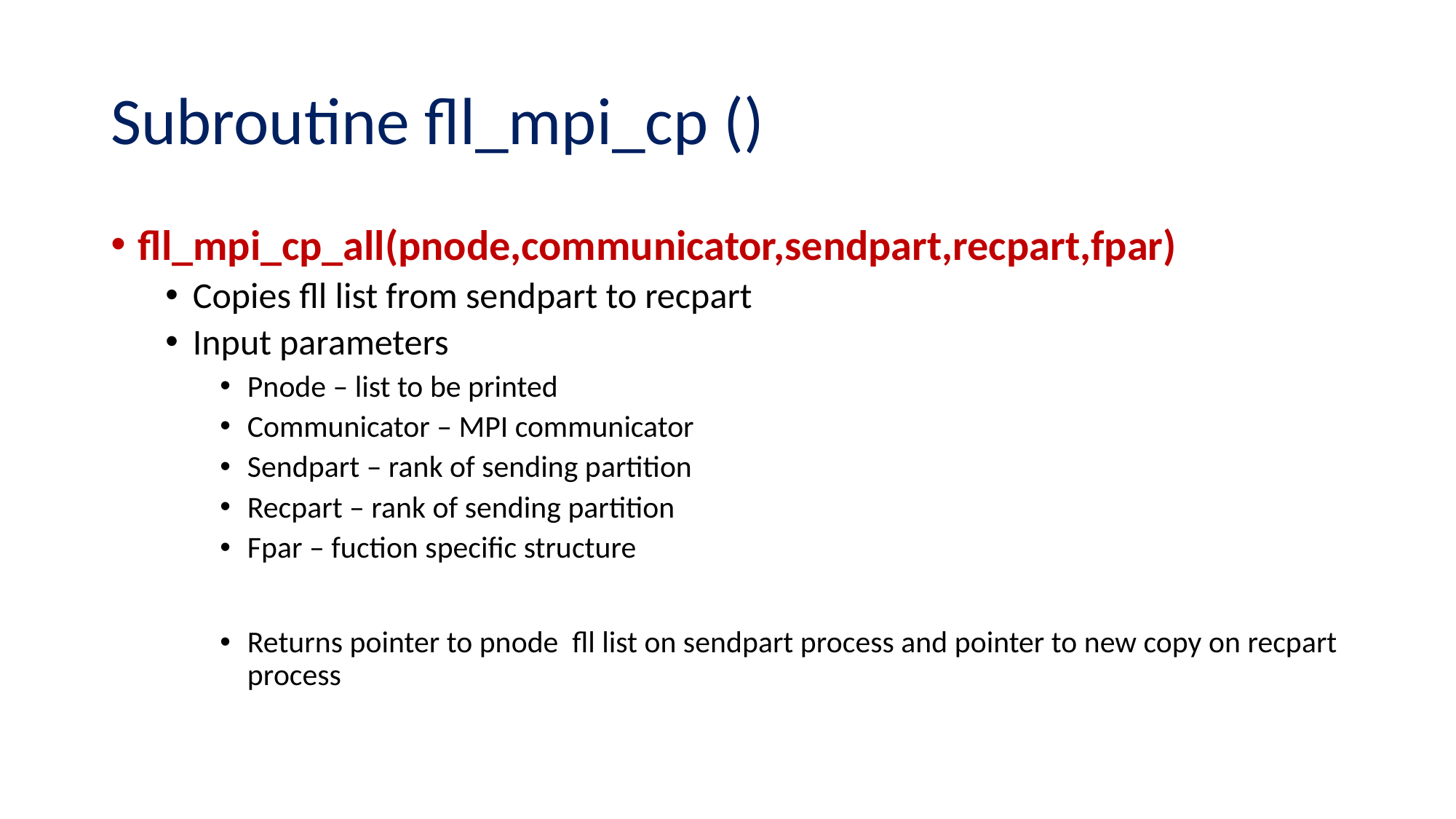

# Subroutine fll_mpi_cp ()
fll_mpi_cp_all(pnode,communicator,sendpart,recpart,fpar)
Copies fll list from sendpart to recpart
Input parameters
Pnode – list to be printed
Communicator – MPI communicator
Sendpart – rank of sending partition
Recpart – rank of sending partition
Fpar – fuction specific structure

Returns pointer to pnode  fll list on sendpart process and pointer to new copy on recpart process